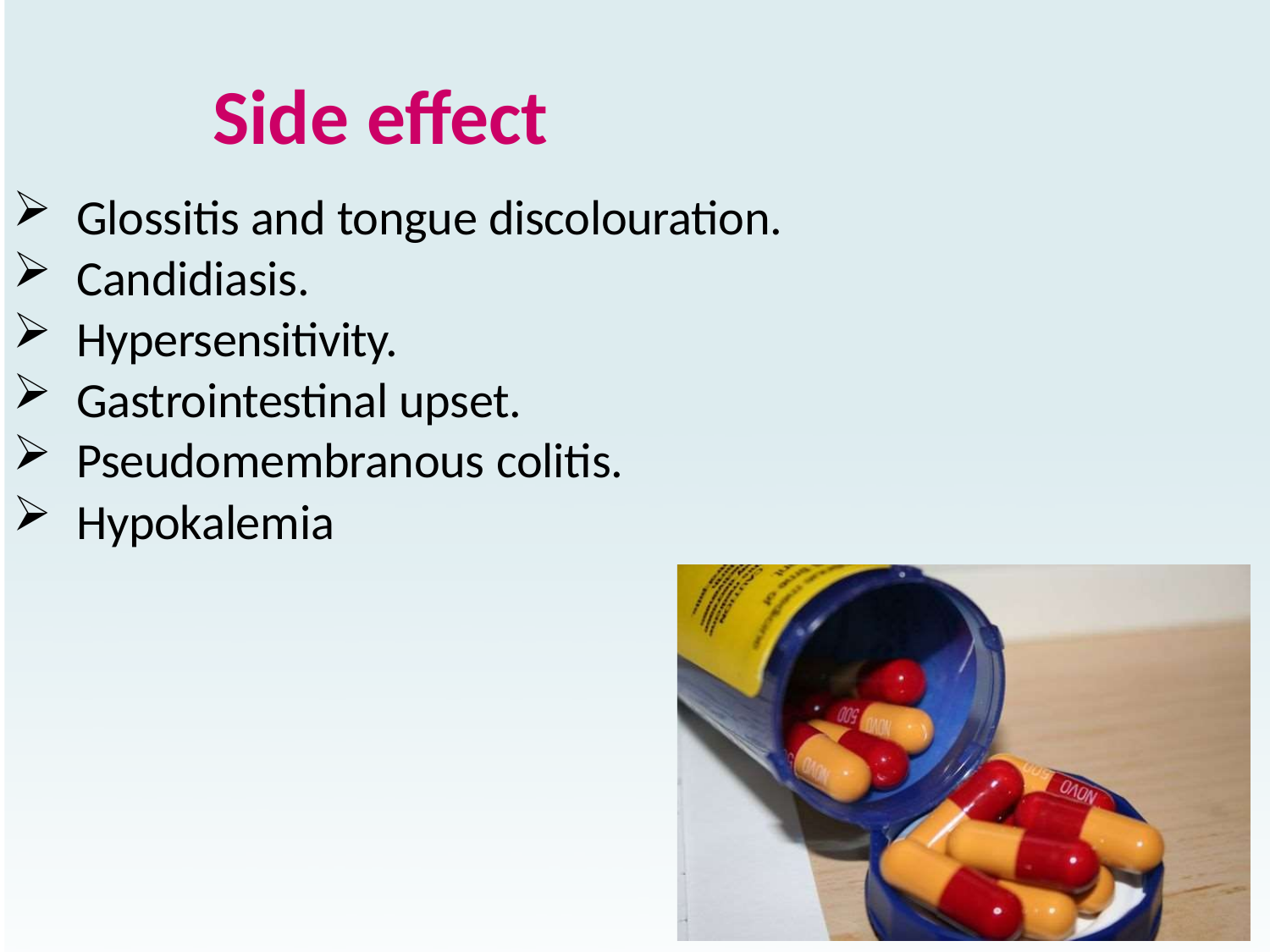

# Side effect
Glossitis and tongue discolouration.
Candidiasis.
Hypersensitivity.
Gastrointestinal upset.
Pseudomembranous colitis.
Hypokalemia